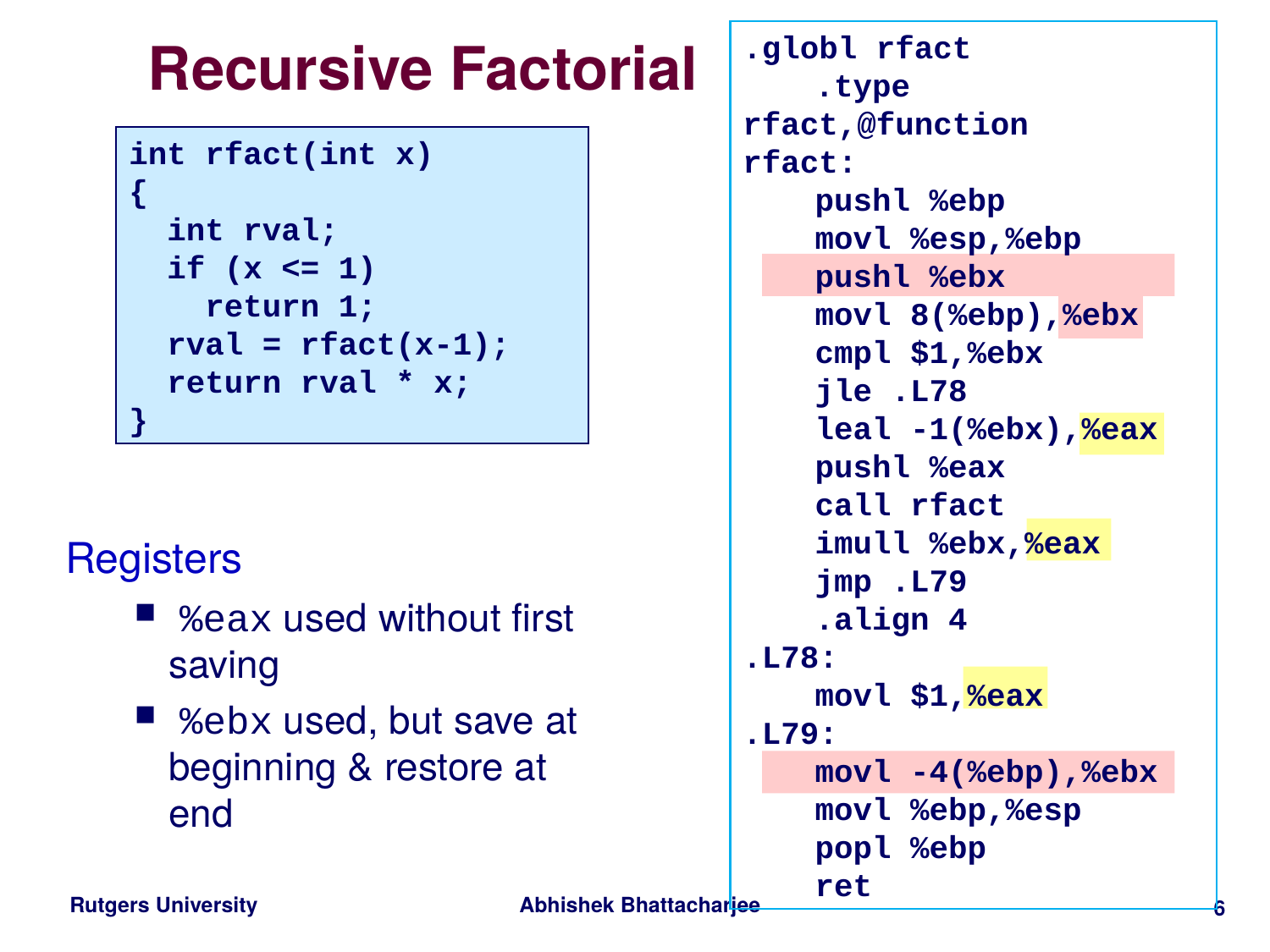

.globl rfact
	.type	 rfact,@function
rfact:
	pushl %ebp
	movl %esp,%ebp
	pushl %ebx
	movl 8(%ebp),%ebx
	cmpl $1,%ebx
	jle .L78
	leal -1(%ebx),%eax
	pushl %eax
	call rfact
	imull %ebx,%eax
	jmp .L79
	.align 4
.L78:
	movl $1,%eax
.L79:
	movl -4(%ebp),%ebx
	movl %ebp,%esp
	popl %ebp
	ret
# Recursive Factorial
int rfact(int x)
{
  int rval;
  if (x <= 1)
    return 1;
  rval = rfact(x-1);
  return rval * x;
}

Registers
 %eax used without first saving
 %ebx used, but save at beginning & restore at end